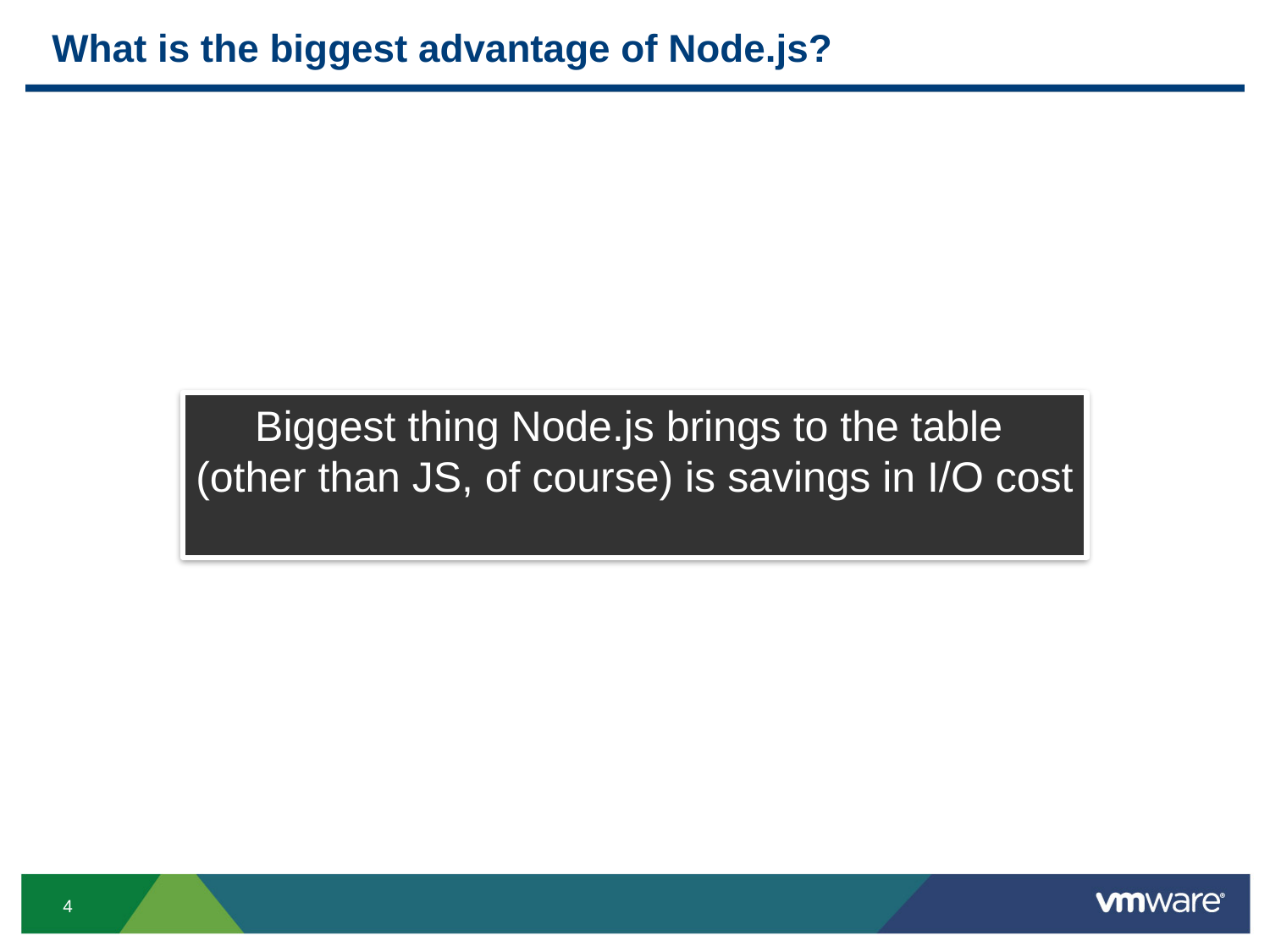

# What is the biggest advantage of Node.js?

Biggest thing Node.js brings to the table
(other than JS, of course) is savings in I/O cost